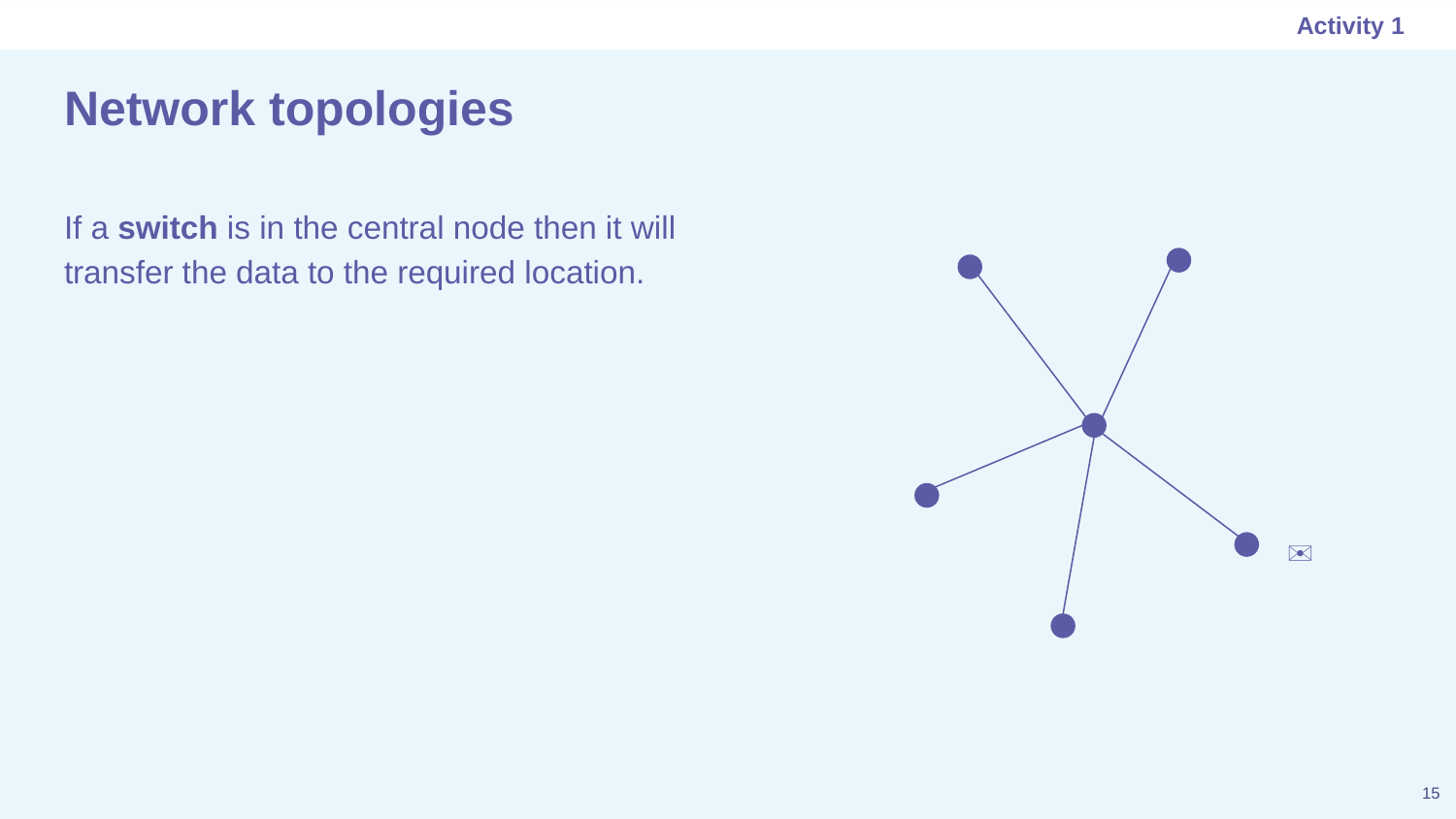

Activity 1
# Network topologies
If a switch is in the central node then it will transfer the data to the required location.

✉

15